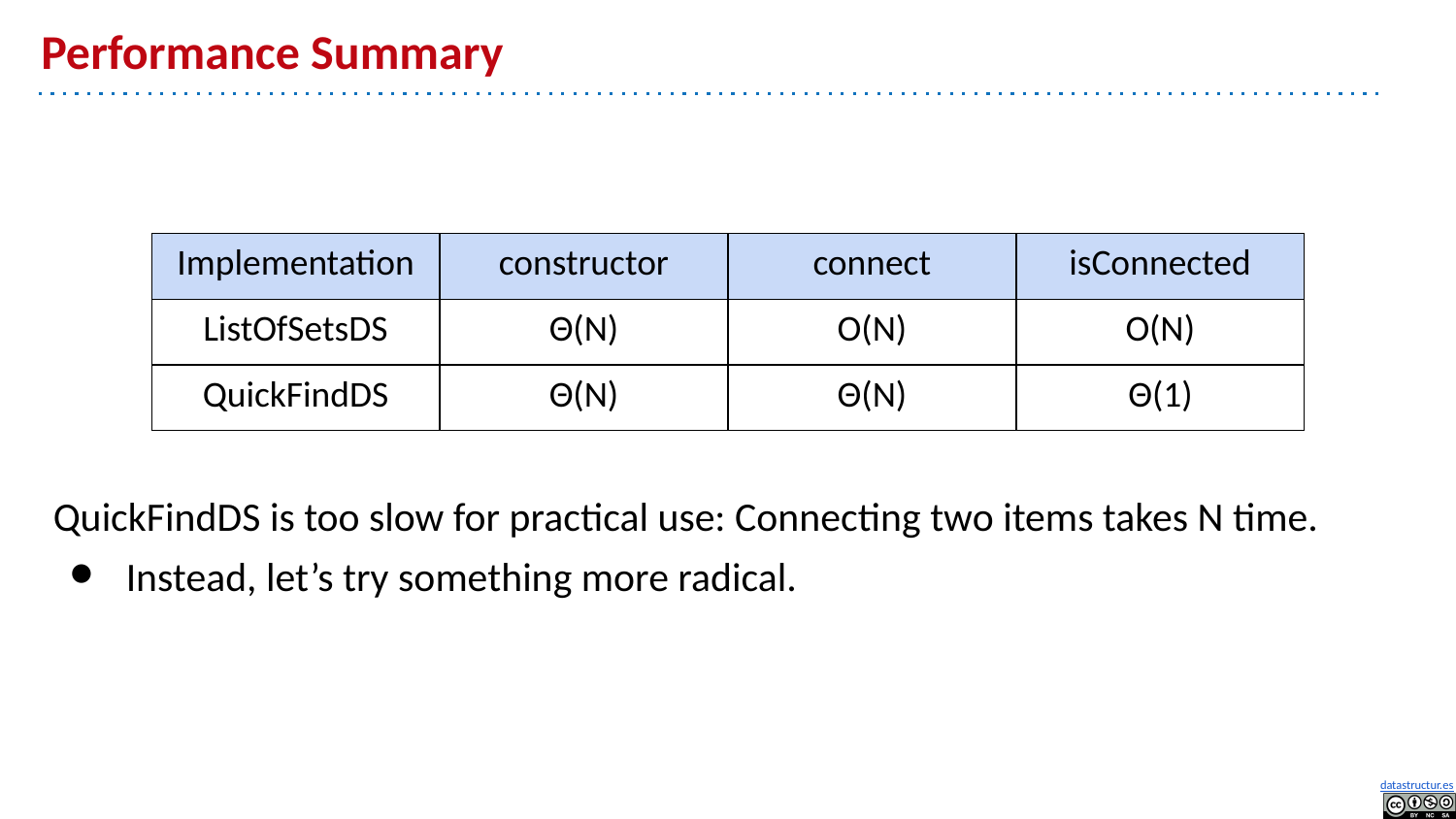

Performance Summary
| Implementation | constructor | connect | isConnected |
| --- | --- | --- | --- |
| ListOfSetsDS | Θ(N) | O(N) | O(N) |
| QuickFindDS | Θ(N) | Θ(N) | Θ(1) |
QuickFindDS is too slow for practical use: Connecting two items takes N time.
Instead, let’s try something more radical.